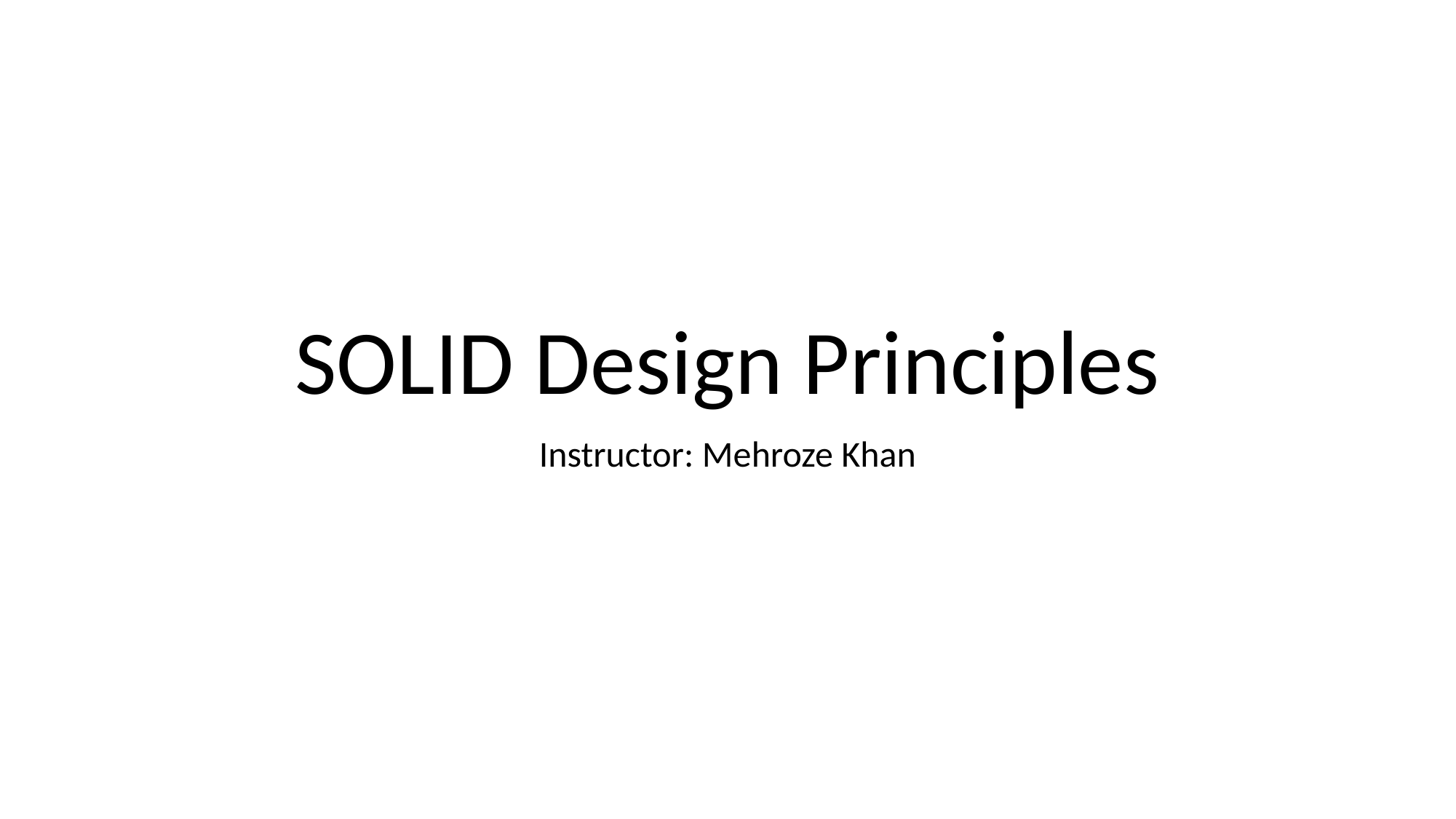

# SOLID Design Principles
Instructor: Mehroze Khan